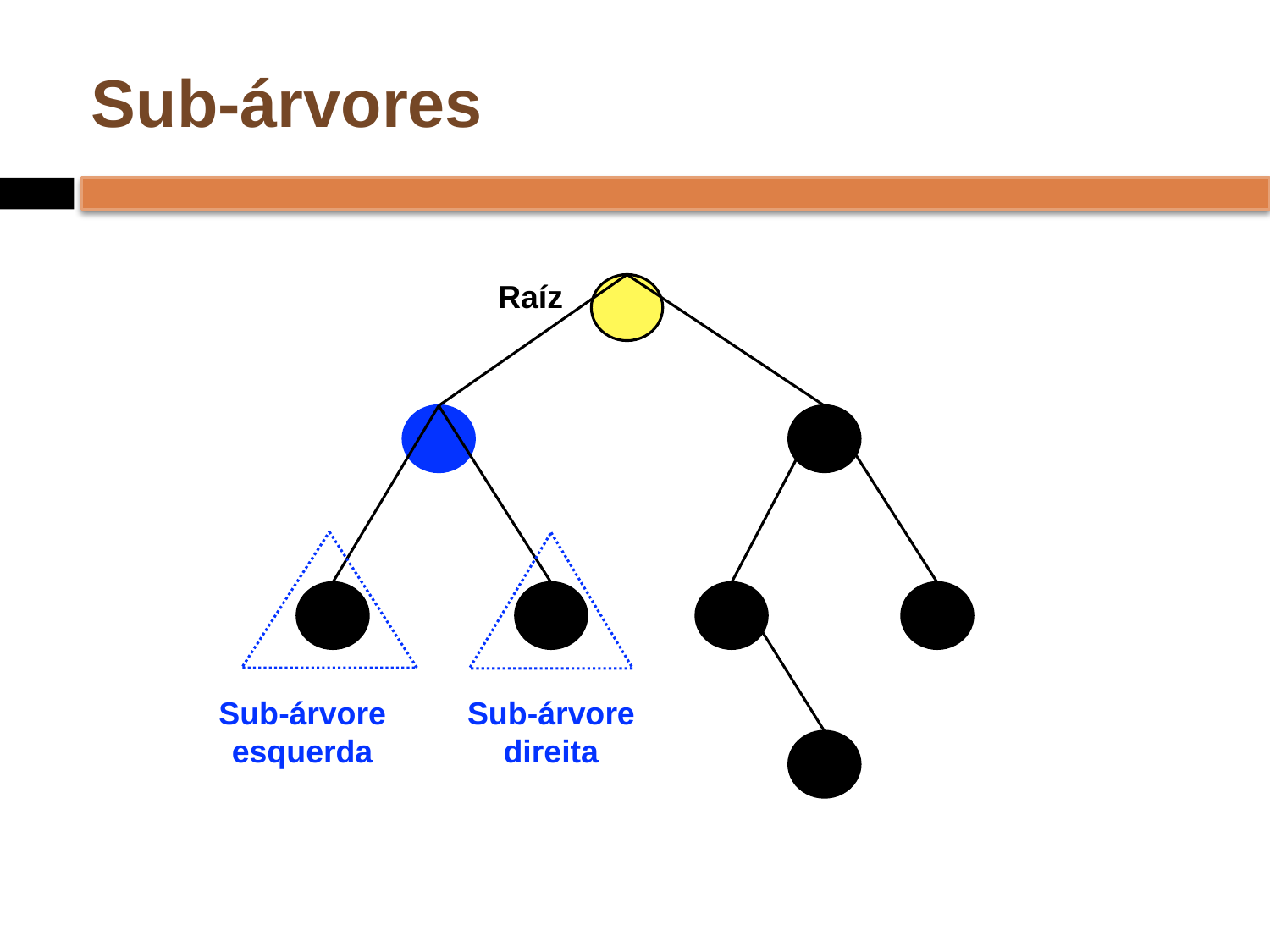

# Sub-árvores
Raíz

Sub-árvore
esquerda
Sub-árvore
direita

42